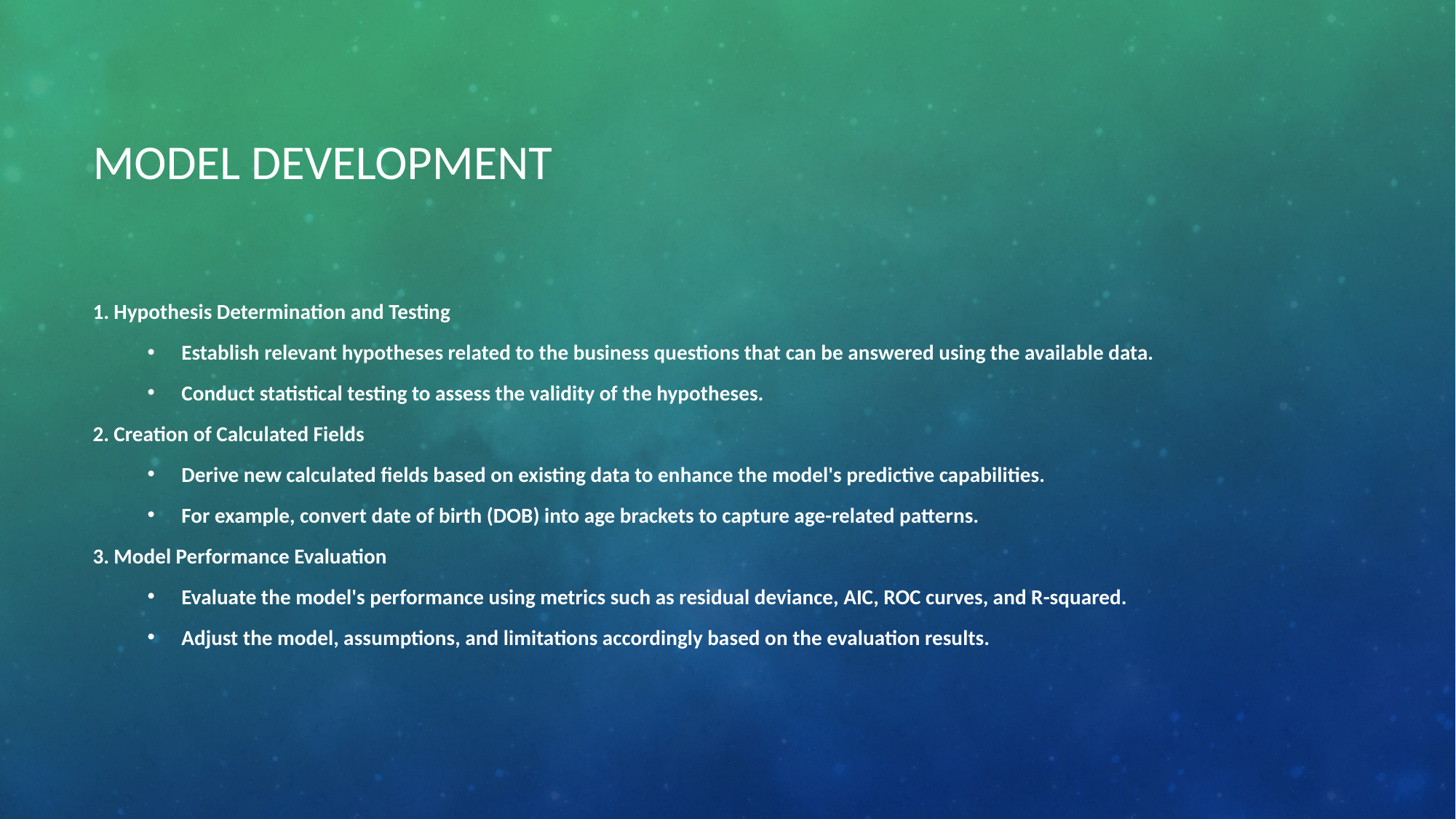

# Model Development
1. Hypothesis Determination and Testing
Establish relevant hypotheses related to the business questions that can be answered using the available data.
Conduct statistical testing to assess the validity of the hypotheses.
2. Creation of Calculated Fields
Derive new calculated fields based on existing data to enhance the model's predictive capabilities.
For example, convert date of birth (DOB) into age brackets to capture age-related patterns.
3. Model Performance Evaluation
Evaluate the model's performance using metrics such as residual deviance, AIC, ROC curves, and R-squared.
Adjust the model, assumptions, and limitations accordingly based on the evaluation results.